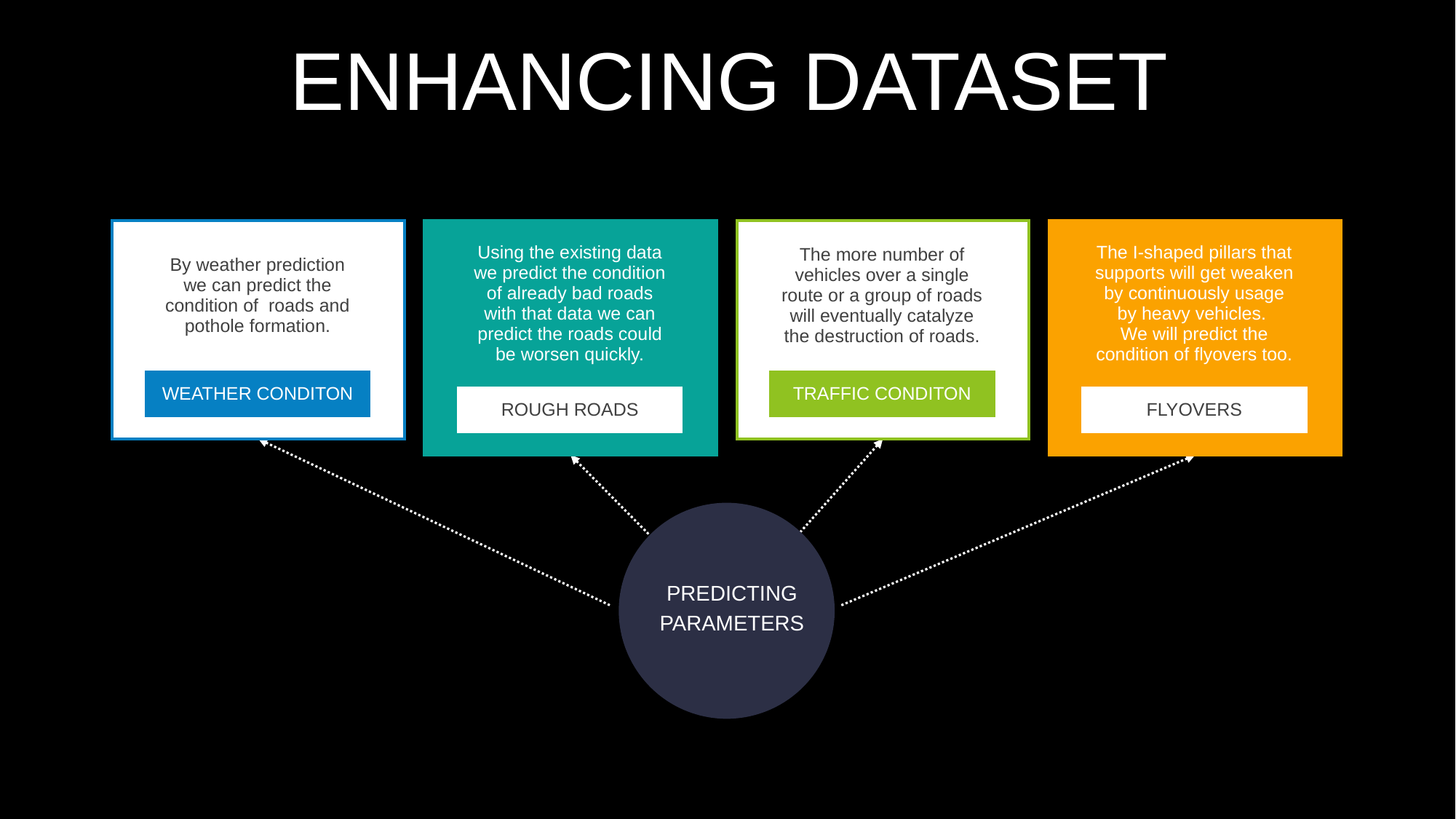

ENHANCING DATASET
|  |  |  |
| --- | --- | --- |
|  | By weather prediction we can predict the condition of roads and pothole formation. |  |
|  |  |  |
|  | WEATHER CONDITON |  |
|  |  |  |
|  |  |  |
| --- | --- | --- |
|  | Using the existing data we predict the condition of already bad roads with that data we can predict the roads could be worsen quickly. |  |
|  |  |  |
|  | ROUGH ROADS |  |
|  |  |  |
|  |  |  |
| --- | --- | --- |
|  | The more number of vehicles over a single route or a group of roads will eventually catalyze the destruction of roads. |  |
|  |  |  |
|  | TRAFFIC CONDITON |  |
|  |  |  |
|  |  |  |
| --- | --- | --- |
|  | The I-shaped pillars that supports will get weaken by continuously usage by heavy vehicles. We will predict the condition of flyovers too. |  |
|  |  |  |
|  | FLYOVERS |  |
|  |  |  |

PREDICTING
PARAMETERS